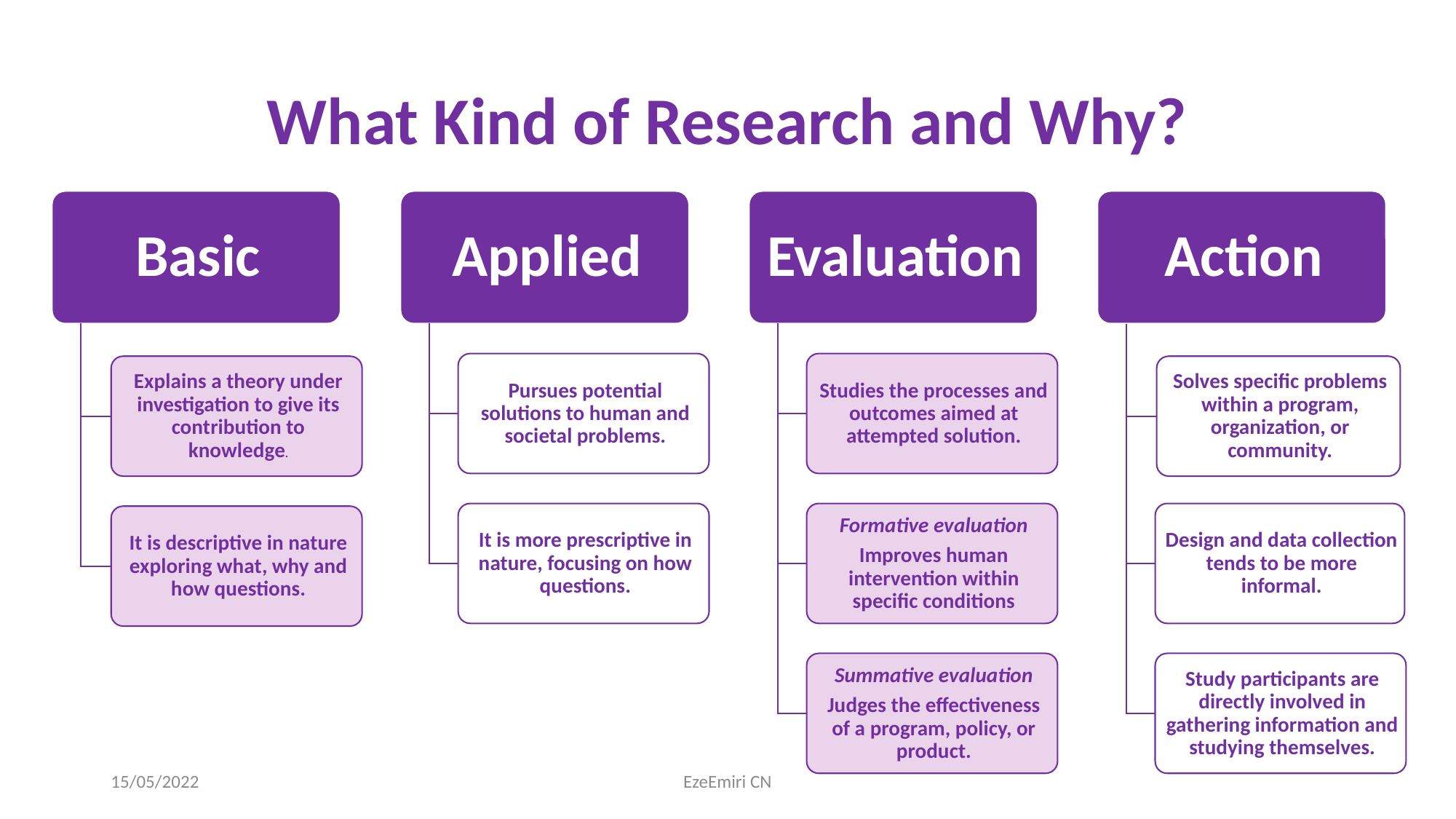

# What Kind of Research and Why?
Basic
Explains a theory under investigation to give its contribution to knowledge.
It is descriptive in nature exploring what, why and how questions.
Applied
Pursues potential solutions to human and societal problems.
It is more prescriptive in nature, focusing on how questions.
Evaluation
Studies the processes and outcomes aimed at attempted solution.
Formative evaluation
Improves human intervention within specific conditions
Summative evaluation
Judges the effectiveness of a program, policy, or product.
Action
Solves specific problems within a program, organization, or community.
Design and data collection tends to be more informal.
Study participants are directly involved in gathering information and studying themselves.
15/05/2022
EzeEmiri CN